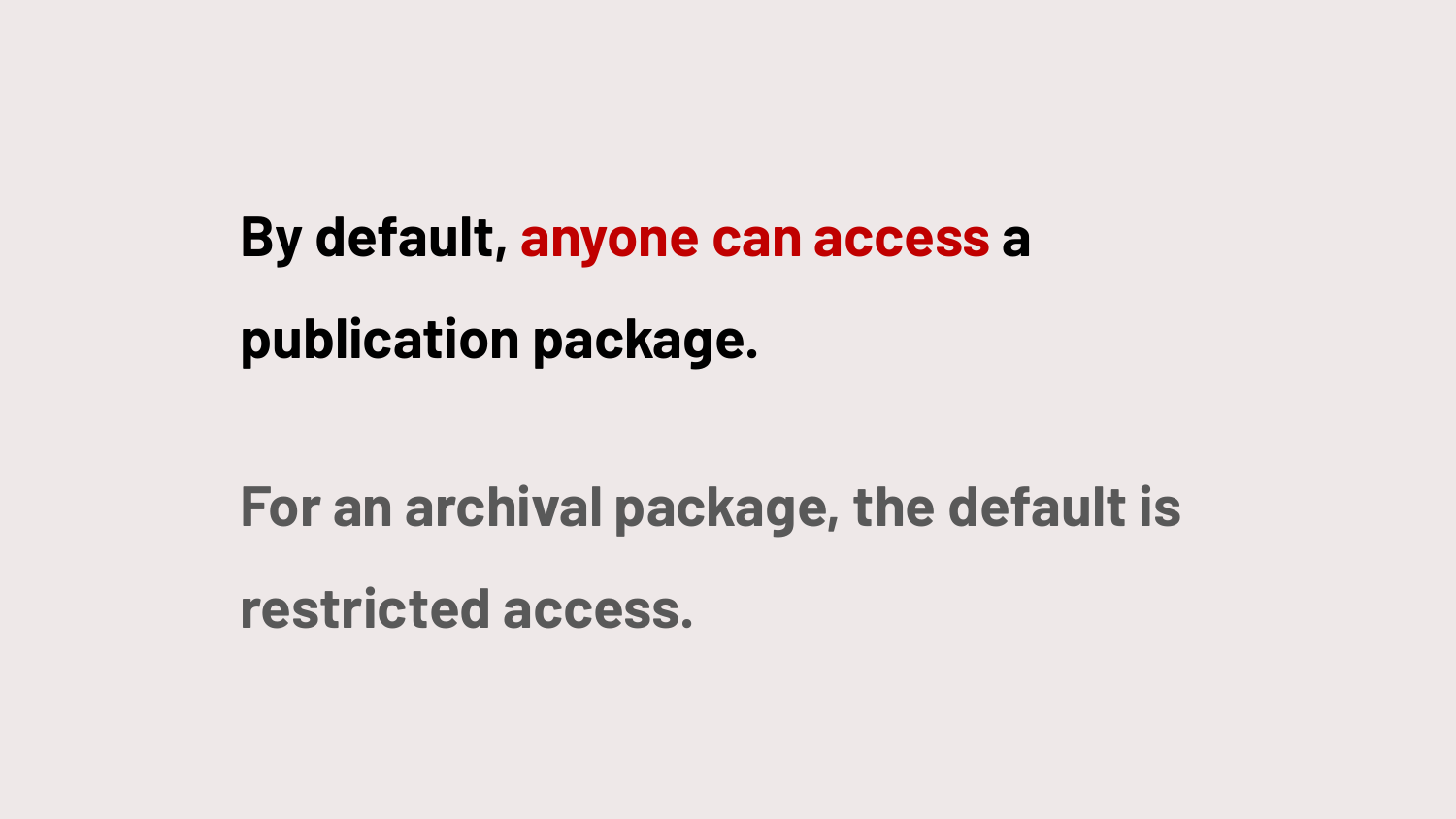

By default, anyone can access a publication package.
For an archival package, the default is restricted access.